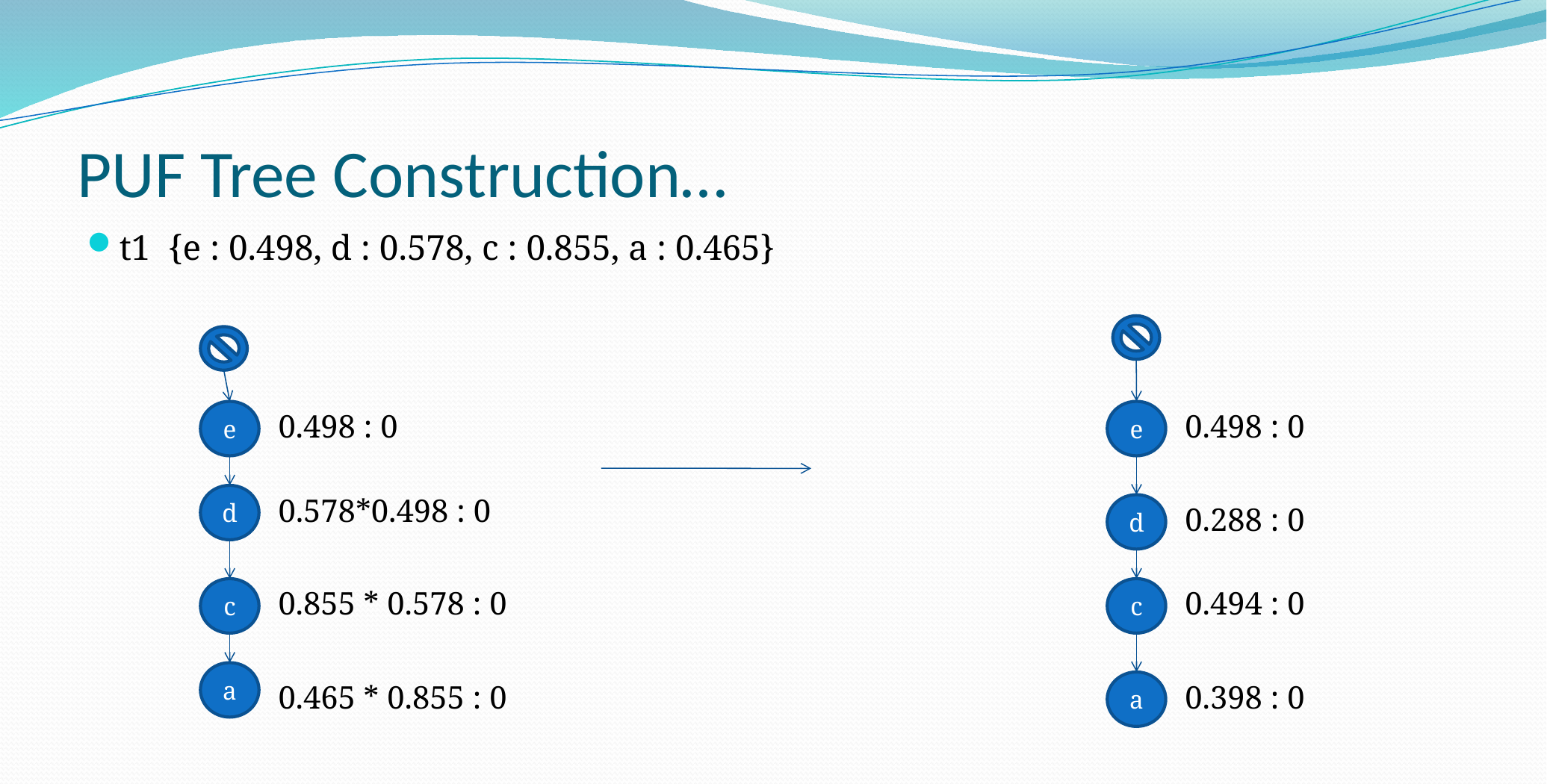

# PUF Tree Construction…
t1  {e : 0.498, d : 0.578, c : 0.855, a : 0.465}

e
0.498 : 0
e
0.498 : 0
d
0.578*0.498 : 0
d
0.288 : 0
c
0.855 * 0.578 : 0
c
0.494 : 0
a
0.465 * 0.855 : 0
a
0.398 : 0